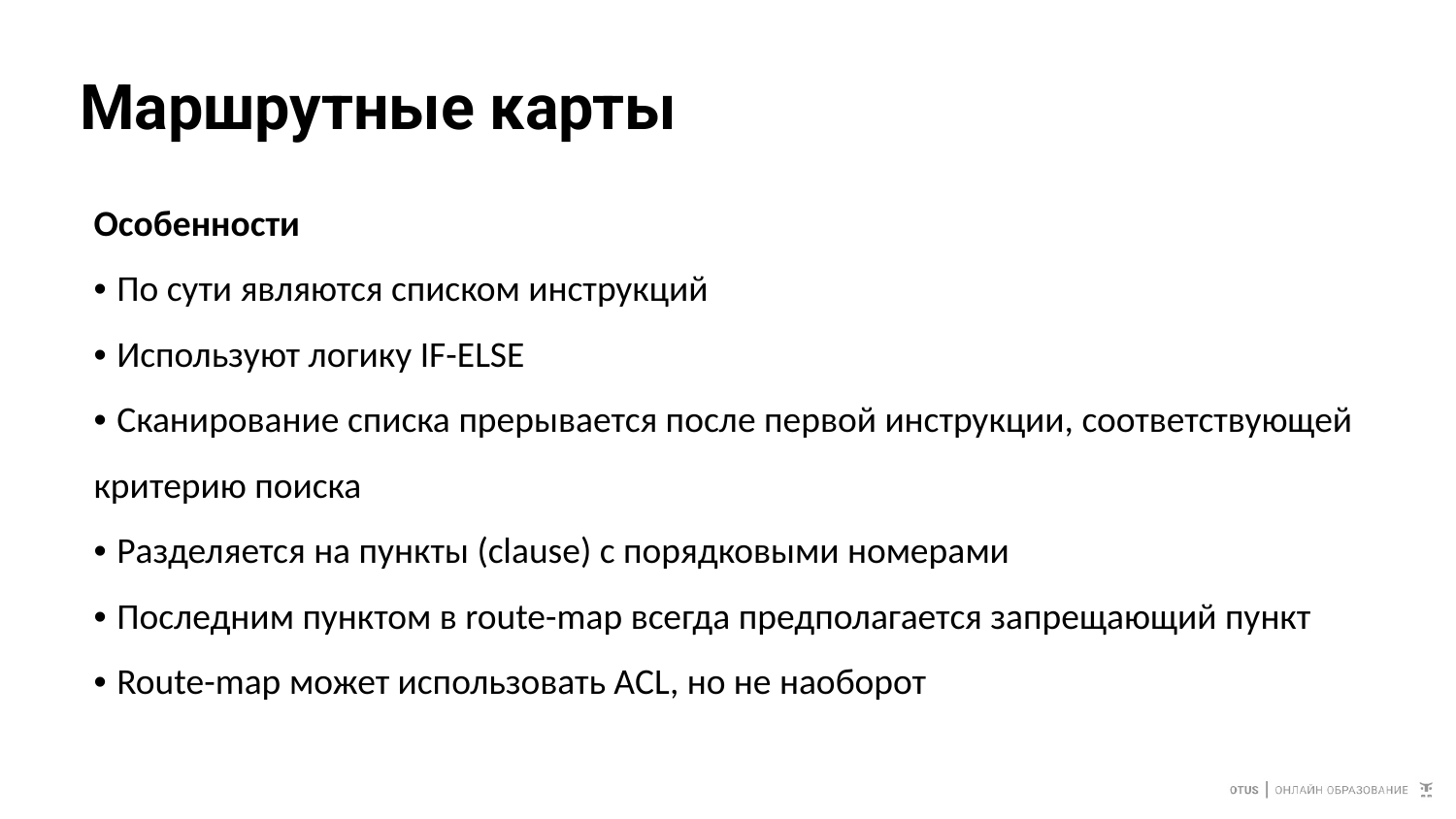

# Маршрутные карты
Особенности
• По сути являются списком инструкций
• Используют логику IF-ELSE
• Сканирование списка прерывается после первой инструкции, соответствующей критерию поиска
• Разделяется на пункты (clause) с порядковыми номерами
• Последним пунктом в route-map всегда предполагается запрещающий пункт
• Route-map может использовать ACL, но не наоборот